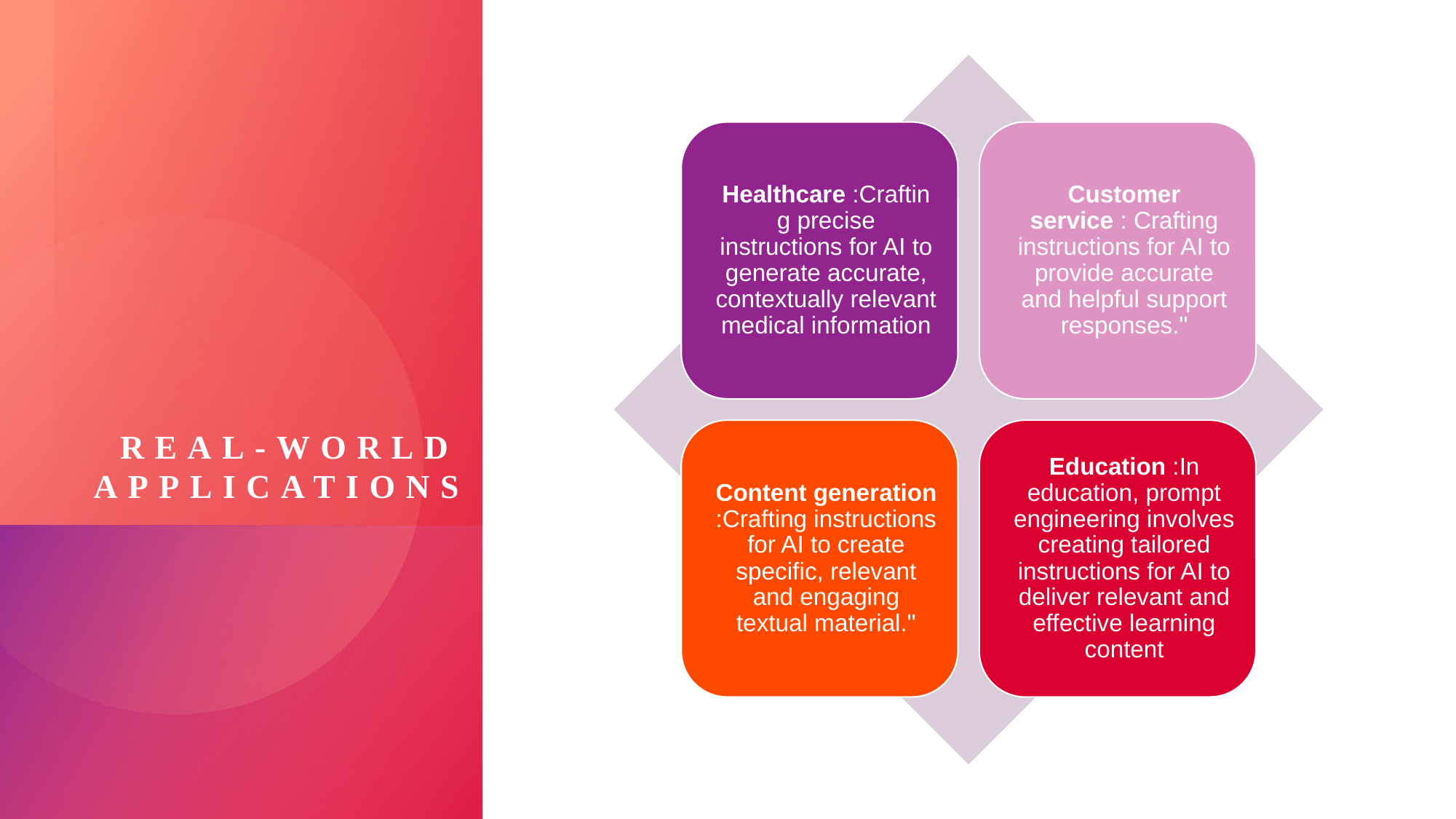

Healthcare :Crafting precise instructions for AI to generate accurate, contextually relevant medical information
Customer service : Crafting instructions for AI to provide accurate and helpful support responses."
Content generation :Crafting instructions for AI to create specific, relevant and engaging textual material."
Education :In education, prompt engineering involves creating tailored instructions for AI to deliver relevant and effective learning content
# Real-world Applications